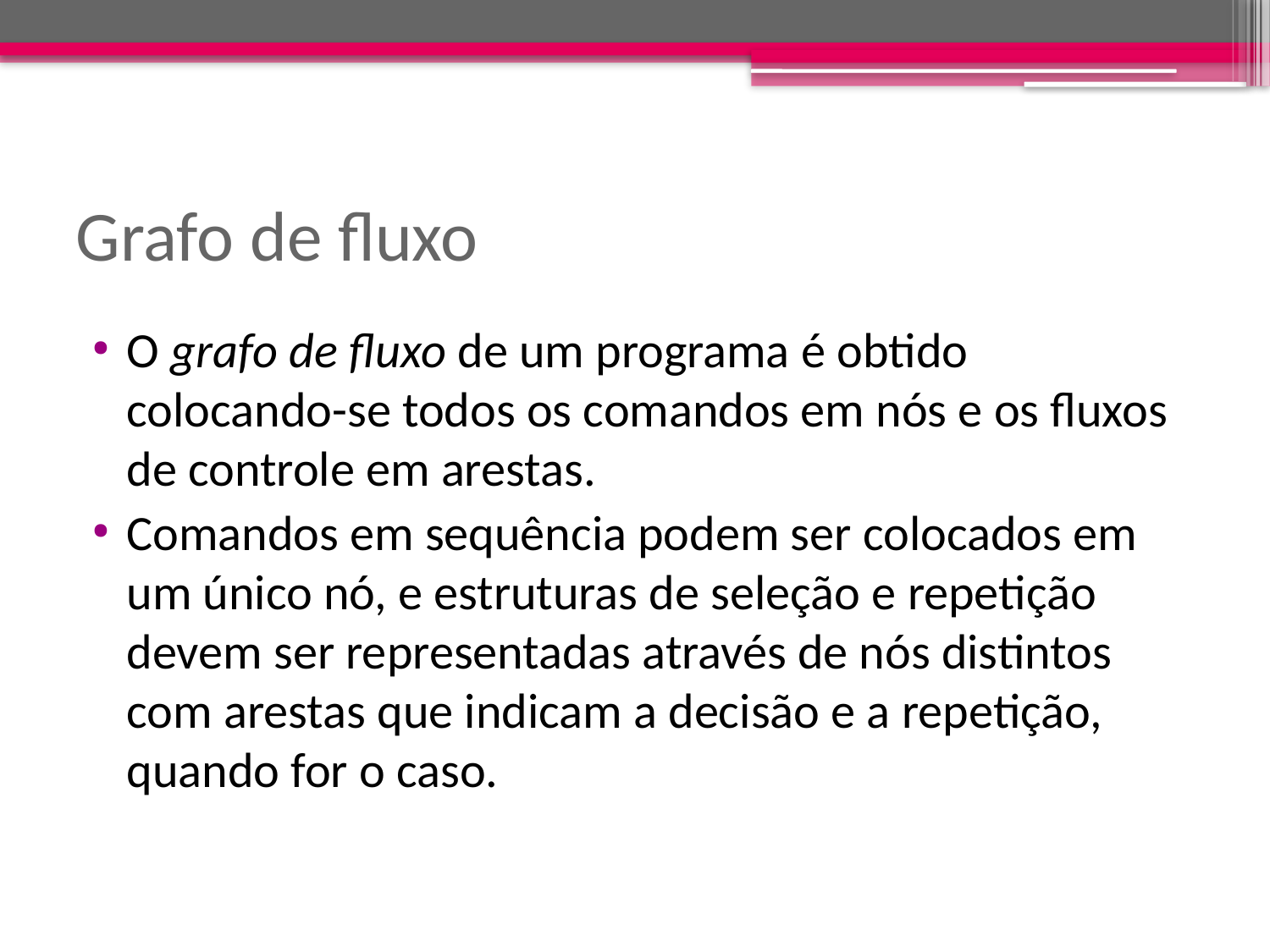

# Grafo de fluxo
O grafo de fluxo de um programa é obtido colocando-se todos os comandos em nós e os fluxos de controle em arestas.
Comandos em sequência podem ser colocados em um único nó, e estruturas de seleção e repetição devem ser representadas através de nós distintos com arestas que indicam a decisão e a repetição, quando for o caso.